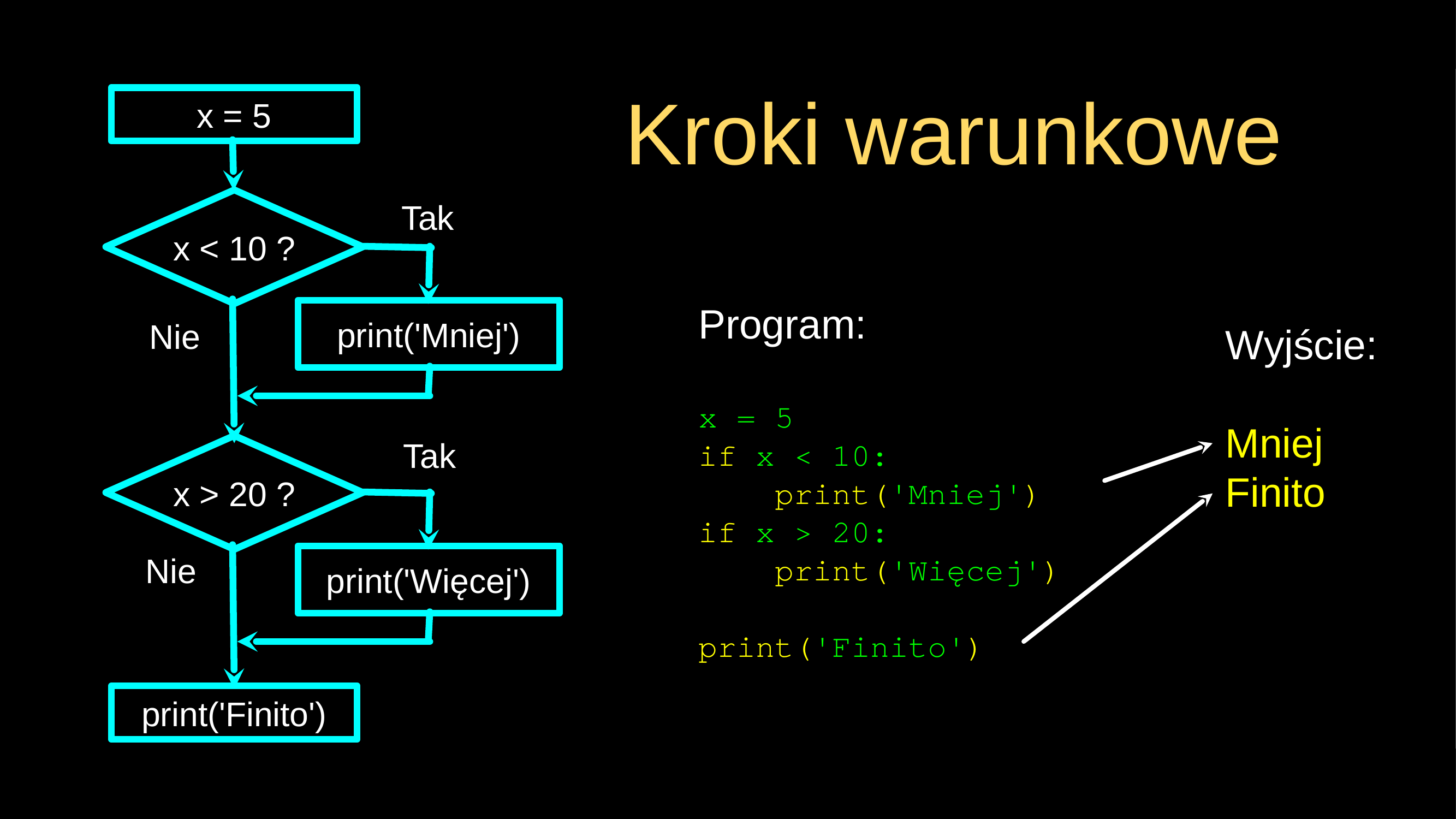

# Kroki warunkowe
x = 5
Tak
x < 10 ?

Program:

x = 5
if x < 10:
    print('Mniej')
if x > 20:
    print('Więcej')

print('Finito')
print('Mniej')
Nie
Wyjście:

Mniej
Finito
Tak
x > 20 ?
print('Więcej')
Nie
print('Finito')